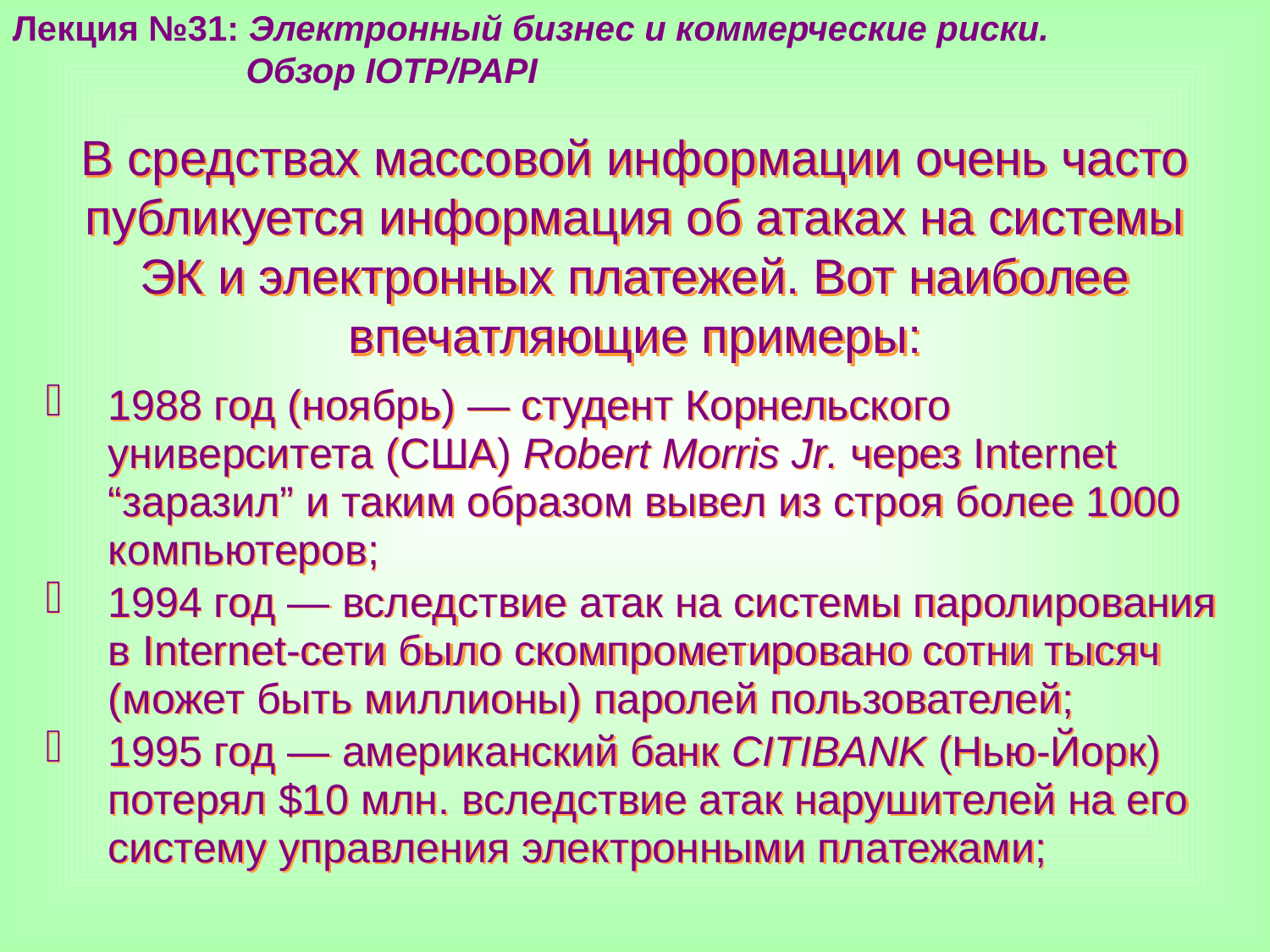

Лекция №31: Электронный бизнес и коммерческие риски.
                        Обзор IOTP/PAPI
В средствах массовой информации очень часто публикуется информация об атаках на системы ЭК и электронных платежей. Вот наиболее впечатляющие примеры:
1988 год (ноябрь) — студент Корнельского университета (США) Robert Morris Jr. через Internet “заразил” и таким образом вывел из строя более 1000 компьютеров;
1994 год — вследствие атак на системы паролирования в Internet-сети было скомпрометировано сотни тысяч (может быть миллионы) паролей пользователей;
1995 год — американский банк CITIBANK (Нью-Йорк) потерял $10 млн. вследствие атак нарушителей на его систему управления электронными платежами;